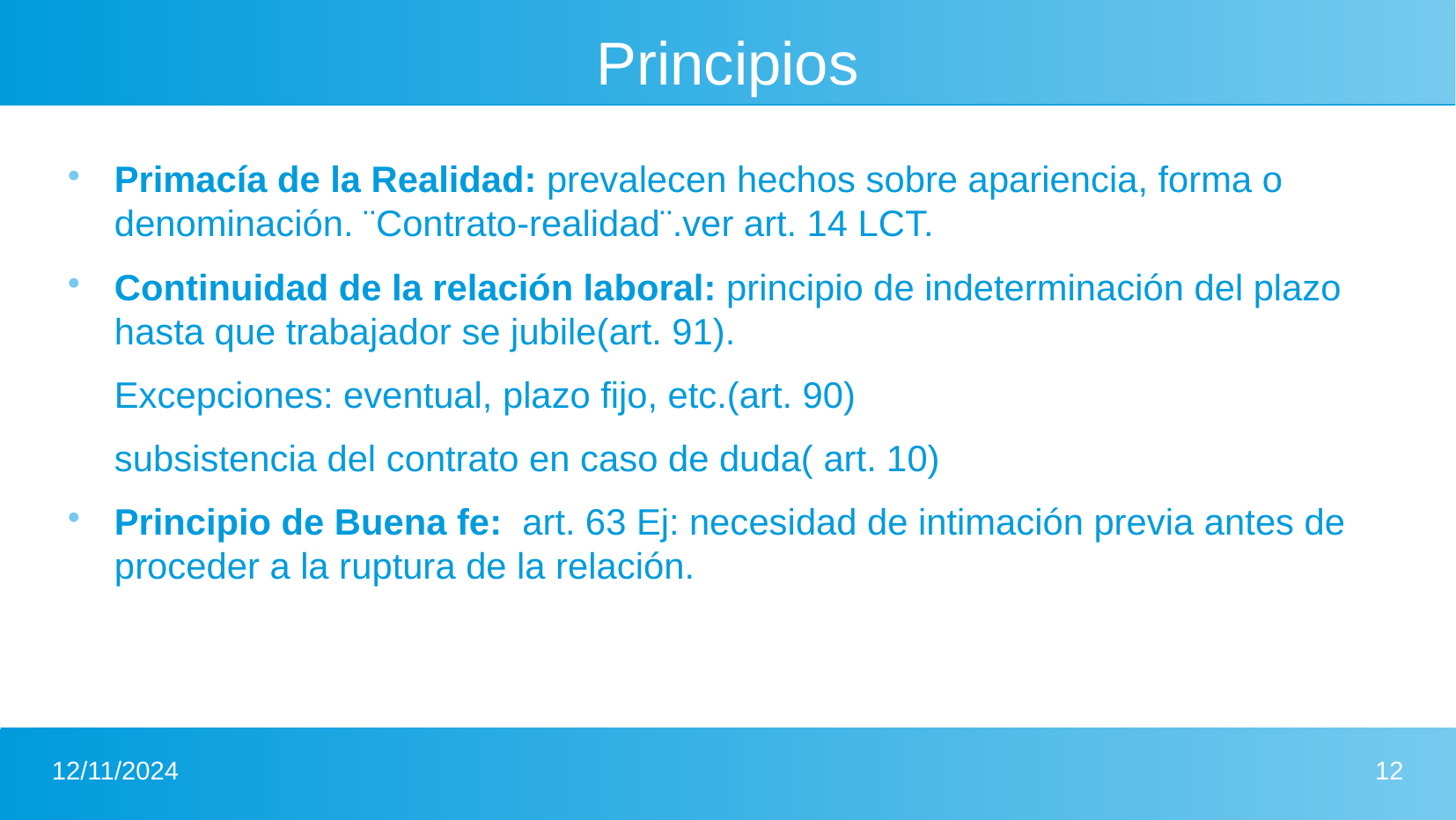

# Principios
Primacía de la Realidad: prevalecen hechos sobre apariencia, forma o denominación. ¨Contrato-realidad¨.ver art. 14 LCT.
Continuidad de la relación laboral: principio de indeterminación del plazo hasta que trabajador se jubile(art. 91).
Excepciones: eventual, plazo fijo, etc.(art. 90)
subsistencia del contrato en caso de duda( art. 10)
Principio de Buena fe:  art. 63 Ej: necesidad de intimación previa antes de proceder a la ruptura de la relación.

12/11/2024
12